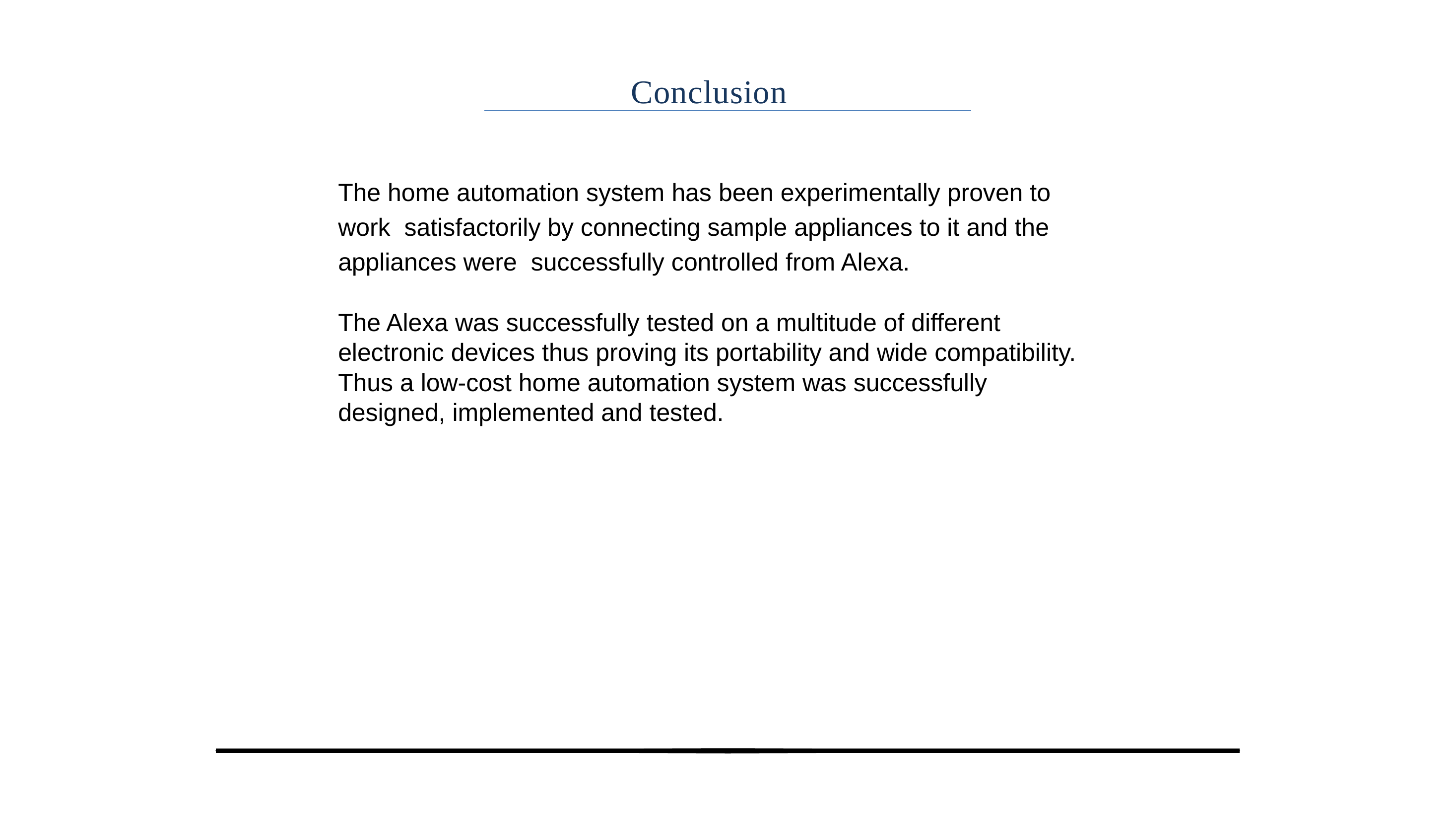

# Conclusion

The home automation system has been experimentally proven to work  satisfactorily by connecting sample appliances to it and the appliances were  successfully controlled from Alexa.

The Alexa was successfully tested on a multitude of different electronic devices thus proving its portability and wide compatibility. Thus a low-cost home automation system was successfully  designed, implemented and tested.